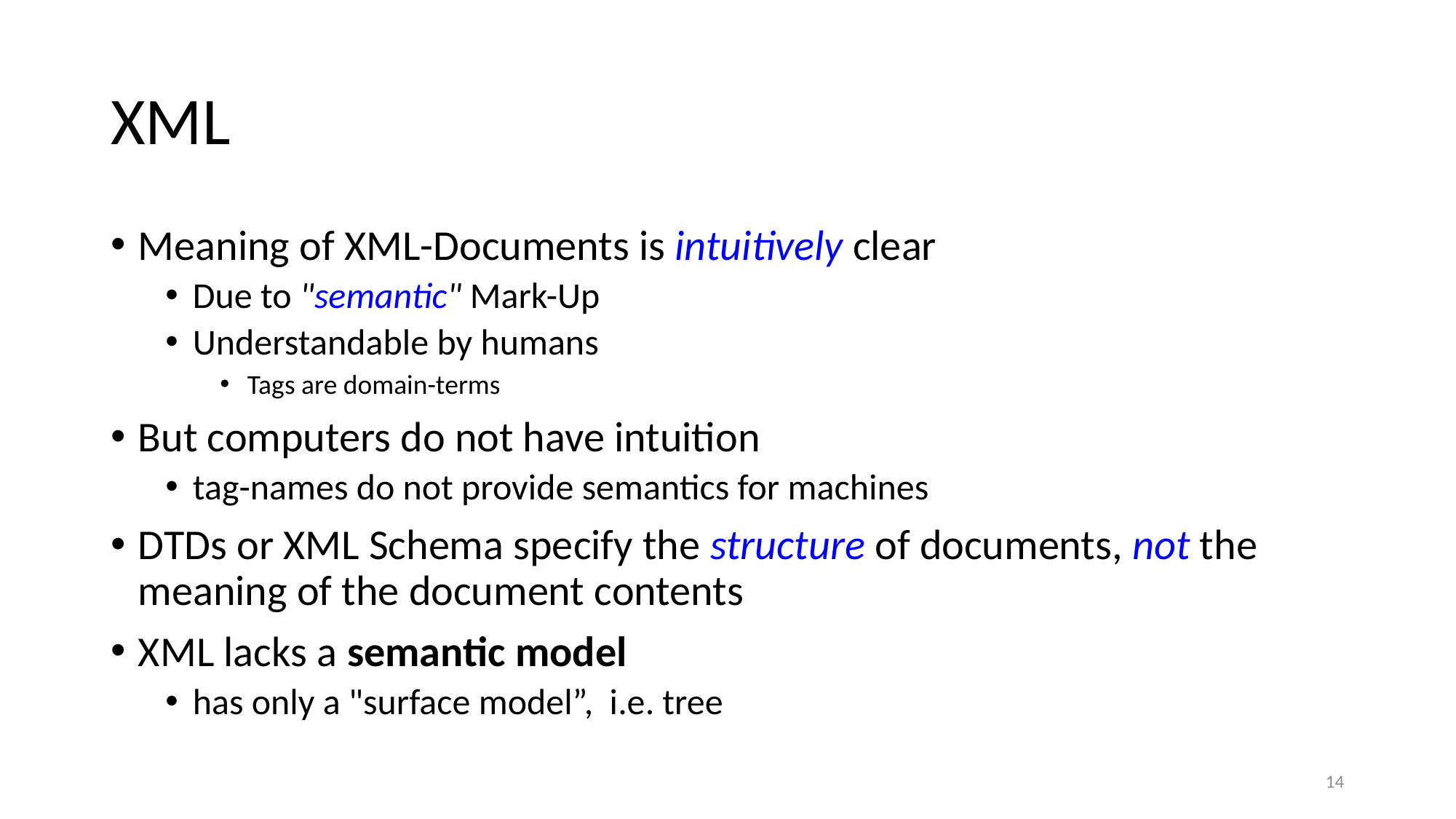

# XML
Meaning of XML-Documents is intuitively clear
Due to "semantic" Mark-Up
Understandable by humans
Tags are domain-terms
But computers do not have intuition
tag-names do not provide semantics for machines
DTDs or XML Schema specify the structure of documents, not the meaning of the document contents
XML lacks a semantic model
has only a "surface model”,  i.e. tree
14